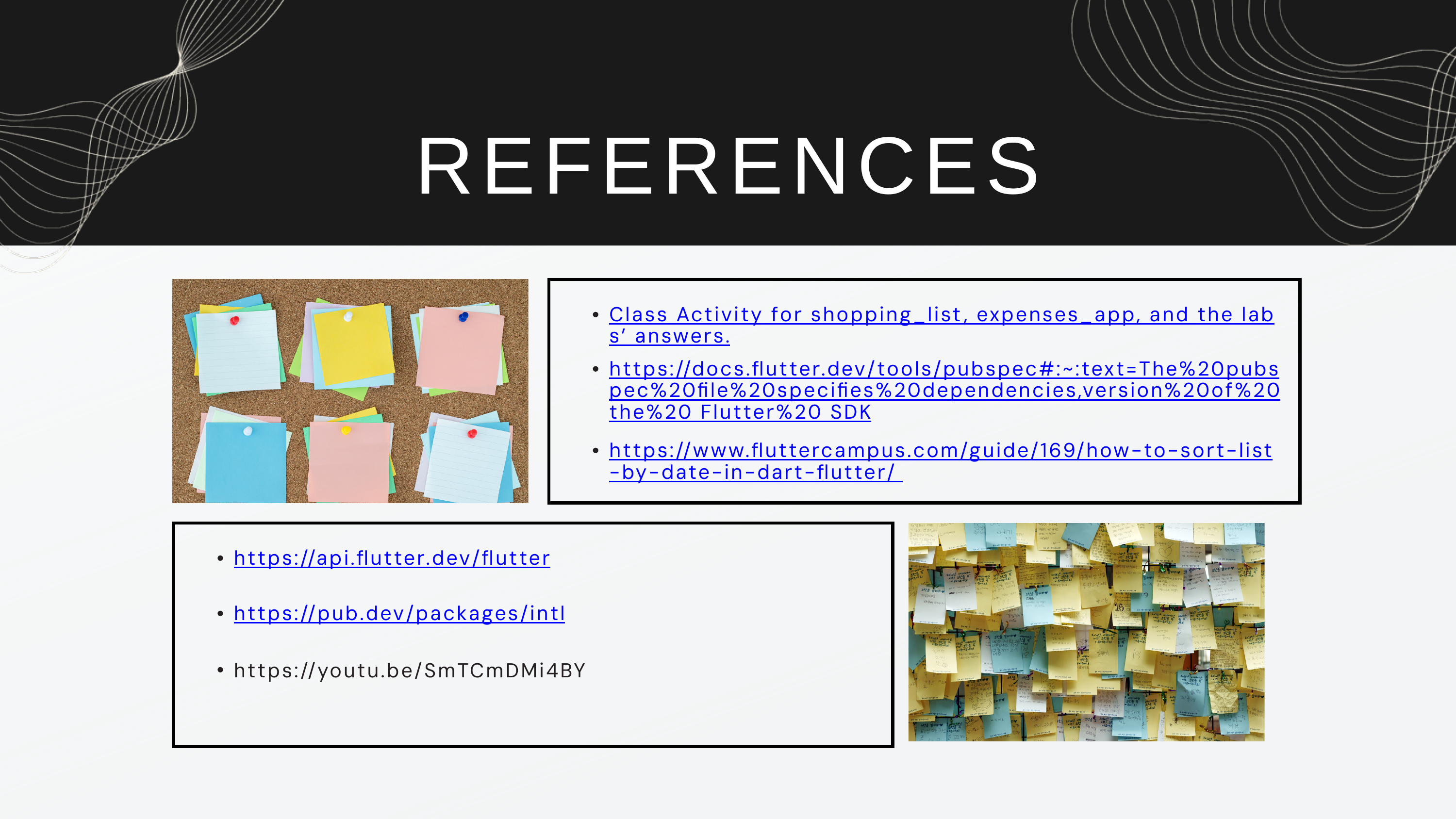

REFERENCES

Class Activity for shopping_list, expenses_app, and the labs’ answers.
https://docs.flutter.dev/tools/pubspec#:~:text=The%20pubspec%20file%20specifies%20dependencies,version%20of%20the%20 Flutter%20 SDK
https://www.fluttercampus.com/guide/169/how-to-sort-list-by-date-in-dart-flutter/

https://api.flutter.dev/flutter

https://pub.dev/packages/intl

https://youtu.be/SmTCmDMi4BY